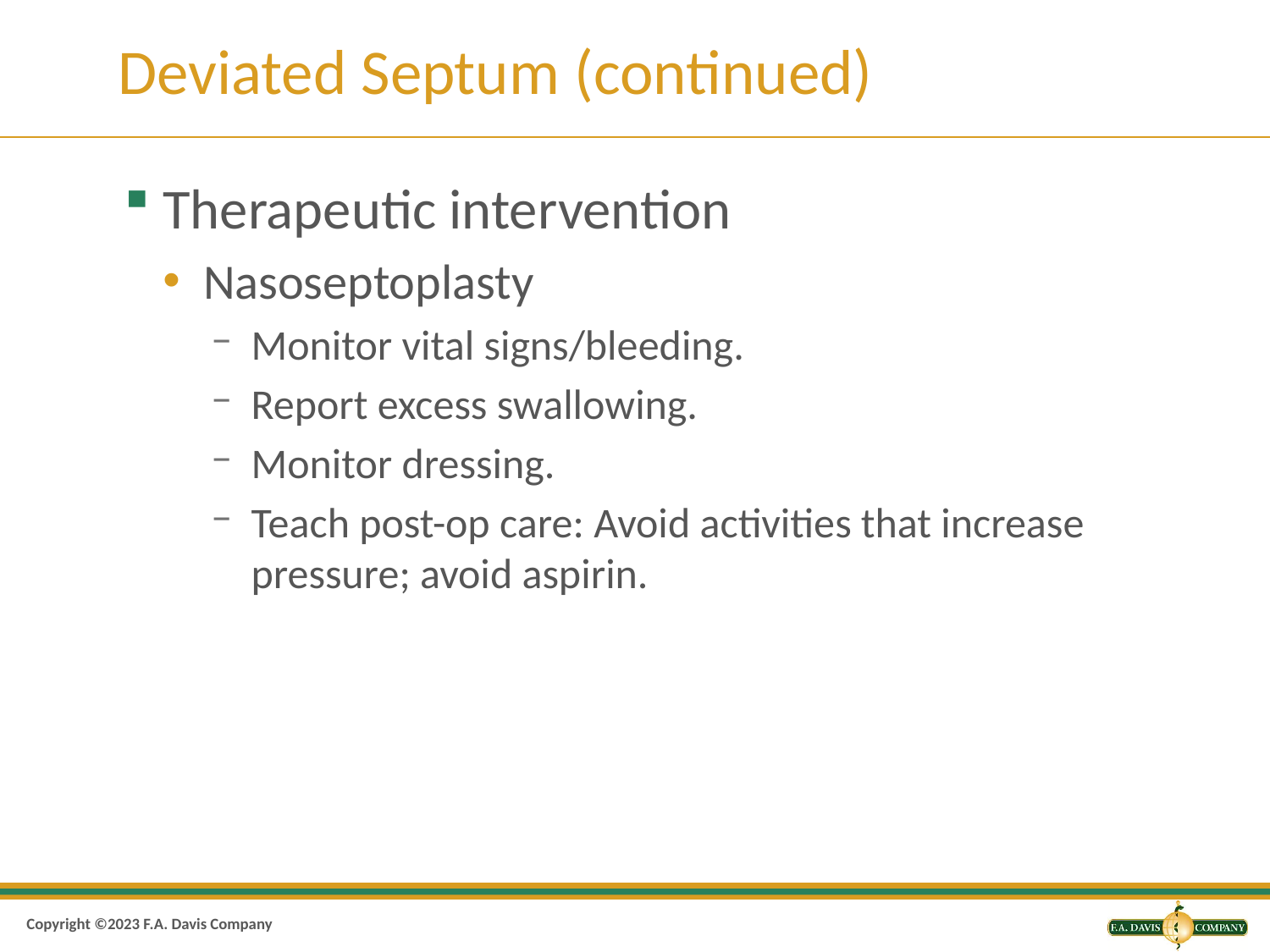

# Deviated Septum (continued)
Therapeutic intervention
Nasoseptoplasty
Monitor vital signs/bleeding.
Report excess swallowing.
Monitor dressing.
Teach post-op care: Avoid activities that increase pressure; avoid aspirin.